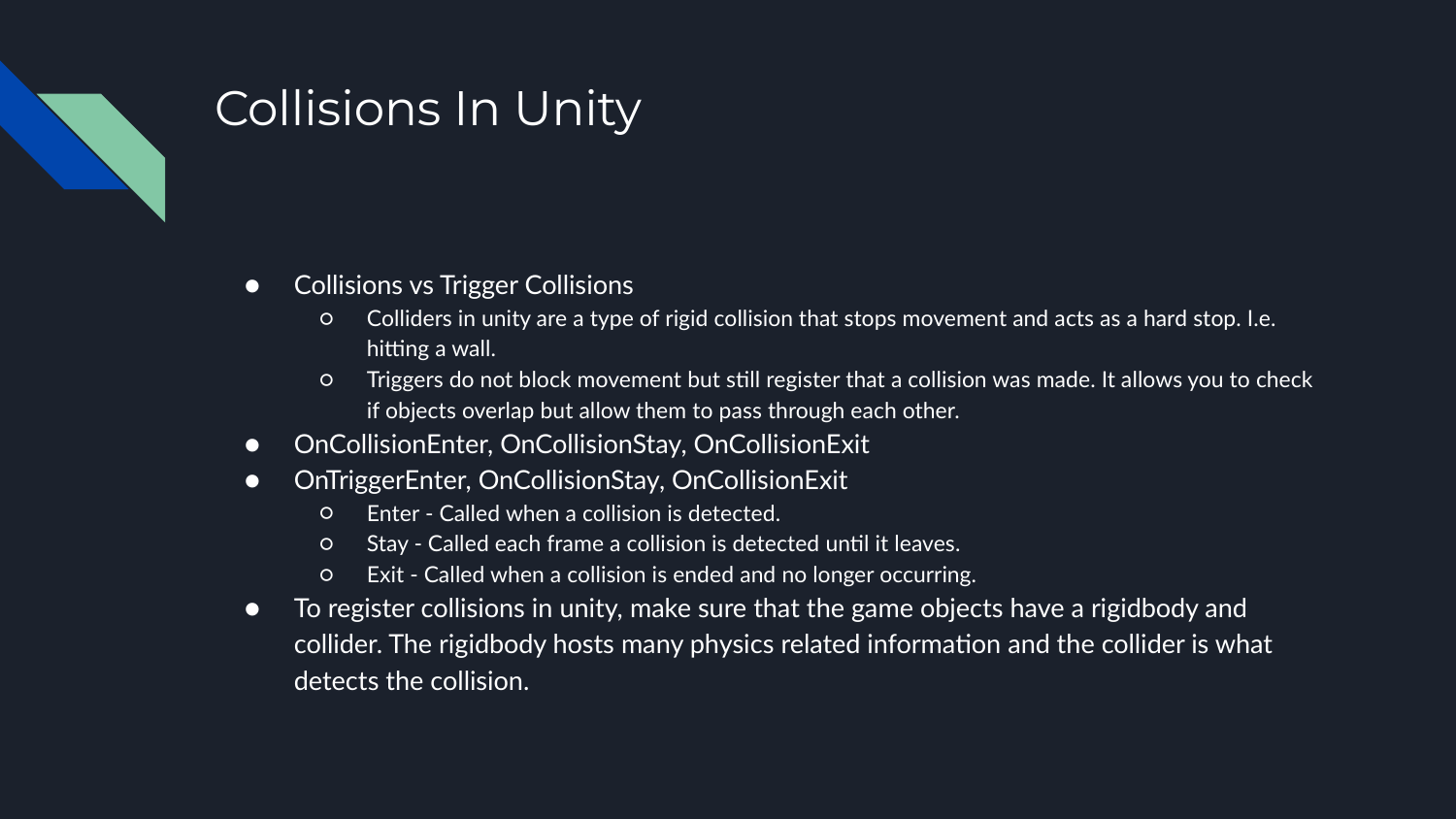

# Collisions In Unity
Collisions vs Trigger Collisions
Colliders in unity are a type of rigid collision that stops movement and acts as a hard stop. I.e. hitting a wall.
Triggers do not block movement but still register that a collision was made. It allows you to check if objects overlap but allow them to pass through each other.
OnCollisionEnter, OnCollisionStay, OnCollisionExit
OnTriggerEnter, OnCollisionStay, OnCollisionExit
Enter - Called when a collision is detected.
Stay - Called each frame a collision is detected until it leaves.
Exit - Called when a collision is ended and no longer occurring.
To register collisions in unity, make sure that the game objects have a rigidbody and collider. The rigidbody hosts many physics related information and the collider is what detects the collision.